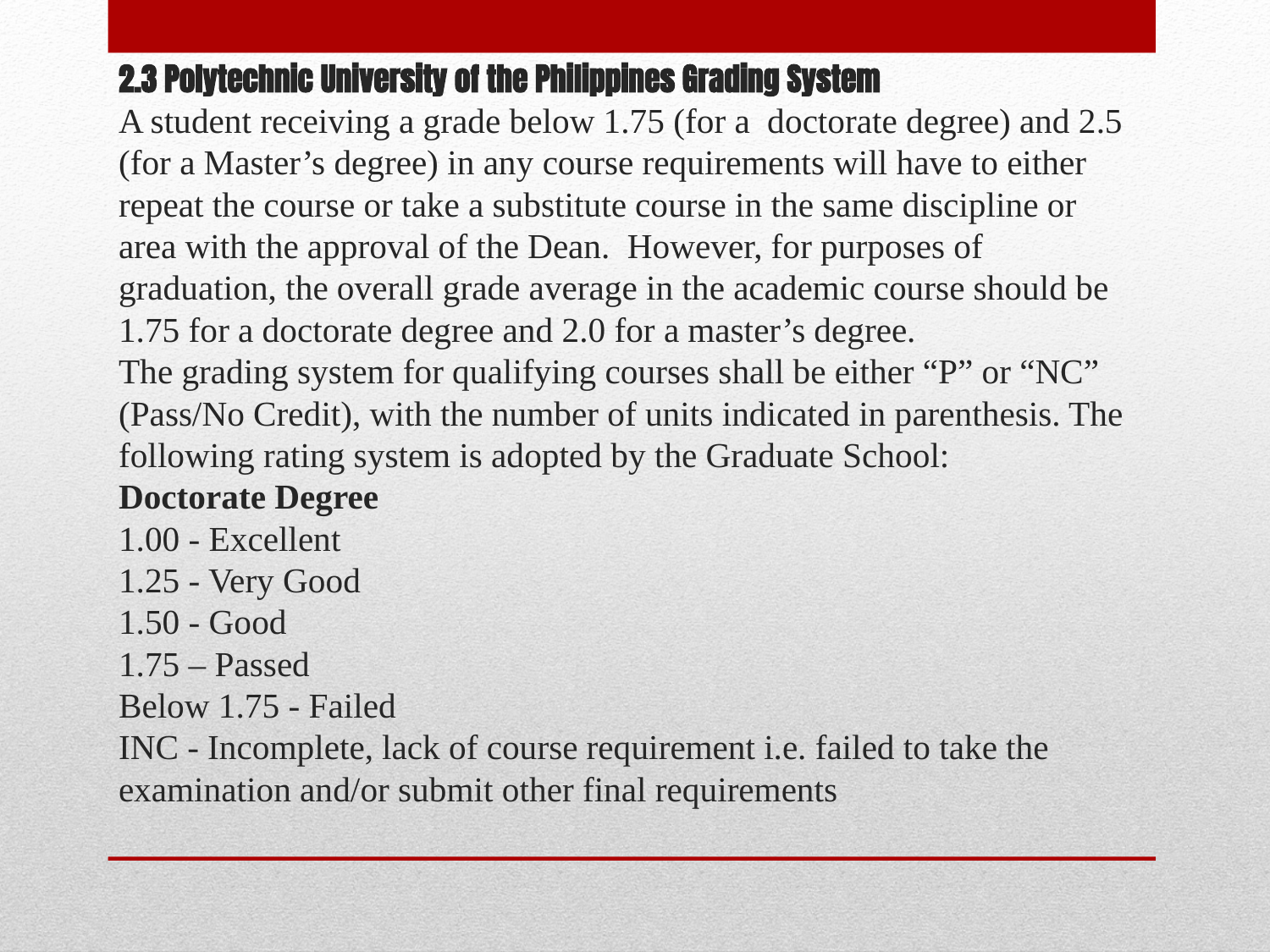

# 2.3 Polytechnic University of the Philippines Grading System A student receiving a grade below 1.75 (for a  doctorate degree) and 2.5 (for a Master’s degree) in any course requirements will have to either  repeat the course or take a substitute course in the same discipline or area with the approval of the Dean.  However, for purposes of graduation, the overall grade average in the academic course should be 1.75 for a doctorate degree and 2.0 for a master’s degree. The grading system for qualifying courses shall be either “P” or “NC” (Pass/No Credit), with the number of units indicated in parenthesis. The following rating system is adopted by the Graduate School: Doctorate Degree 1.00 - Excellent 1.25 - Very Good 1.50 - Good 1.75 – Passed Below 1.75 - Failed INC - Incomplete, lack of course requirement i.e. failed to take the examination and/or submit other final requirements